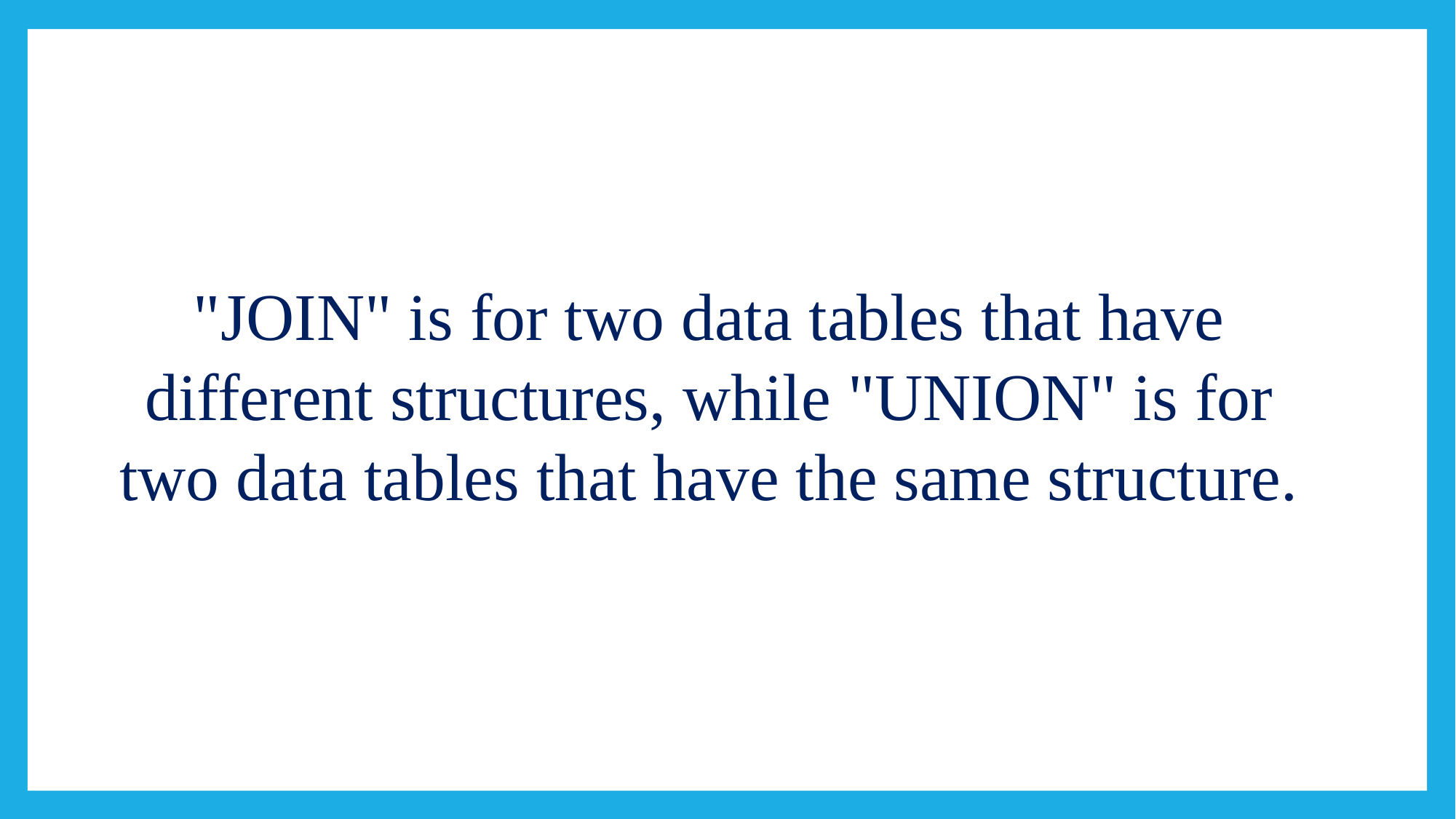

#
"JOIN" is for two data tables that have different structures, while "UNION" is for two data tables that have the same structure.